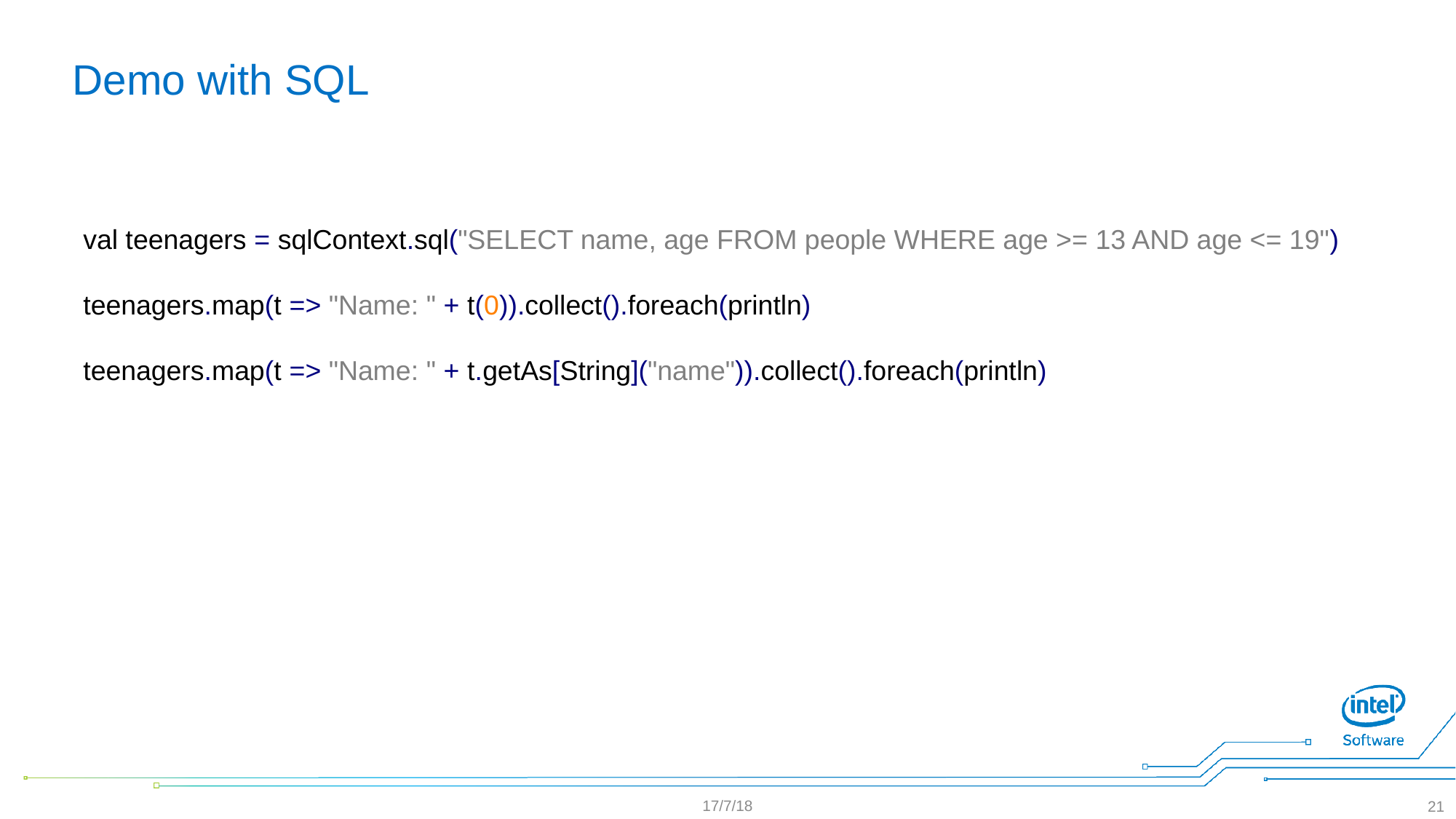

# Demo with SQL

val teenagers = sqlContext.sql("SELECT name, age FROM people WHERE age >= 13 AND age <= 19")

teenagers.map(t => "Name: " + t(0)).collect().foreach(println)

teenagers.map(t => "Name: " + t.getAs[String]("name")).collect().foreach(println)
17/7/18
21